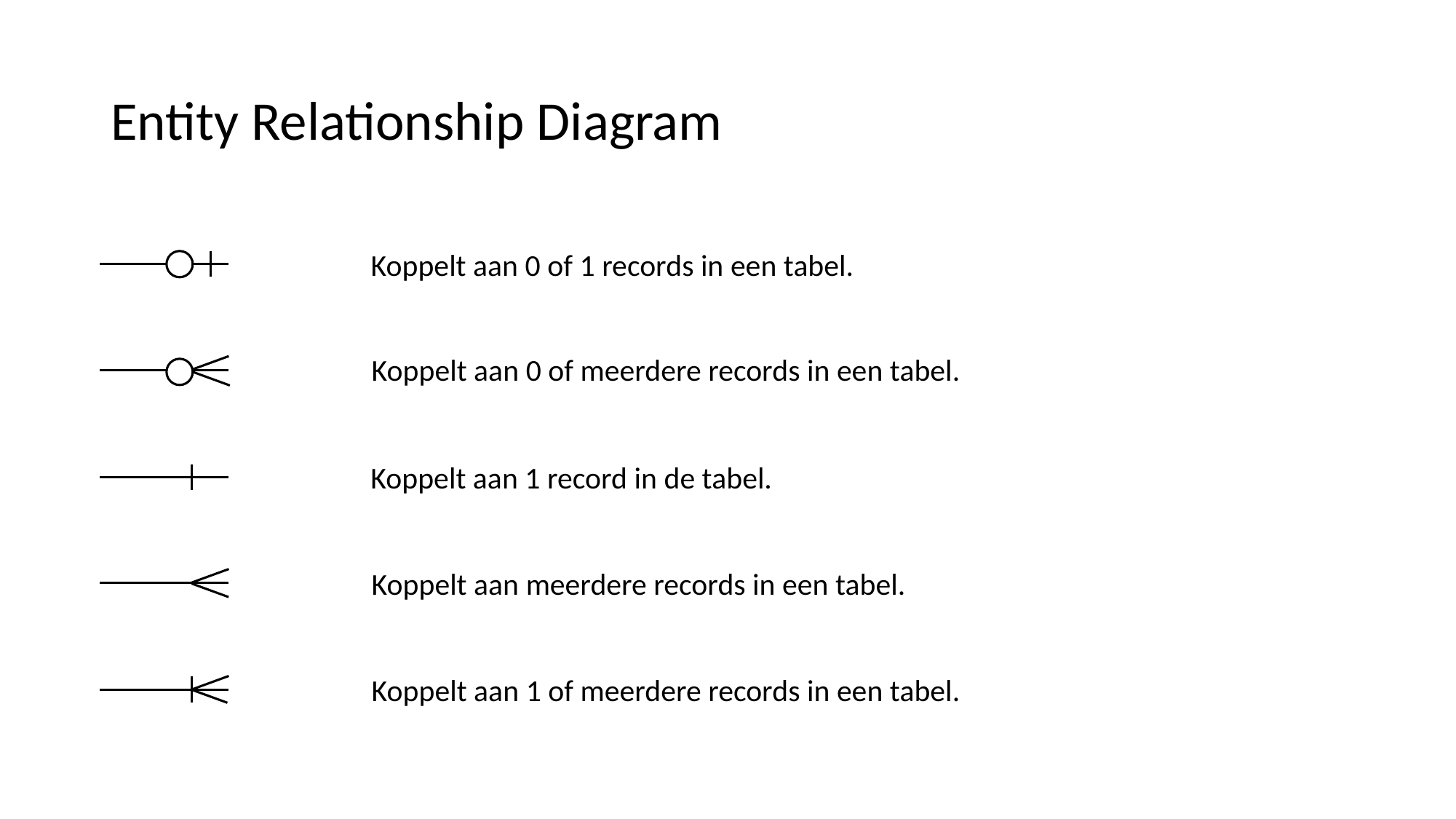

# Entity Relationship Diagram
Koppelt aan 0 of 1 records in een tabel.

Koppelt aan 0 of meerdere records in een tabel.

Koppelt aan 1 record in de tabel.
Koppelt aan meerdere records in een tabel.
Koppelt aan 1 of meerdere records in een tabel.